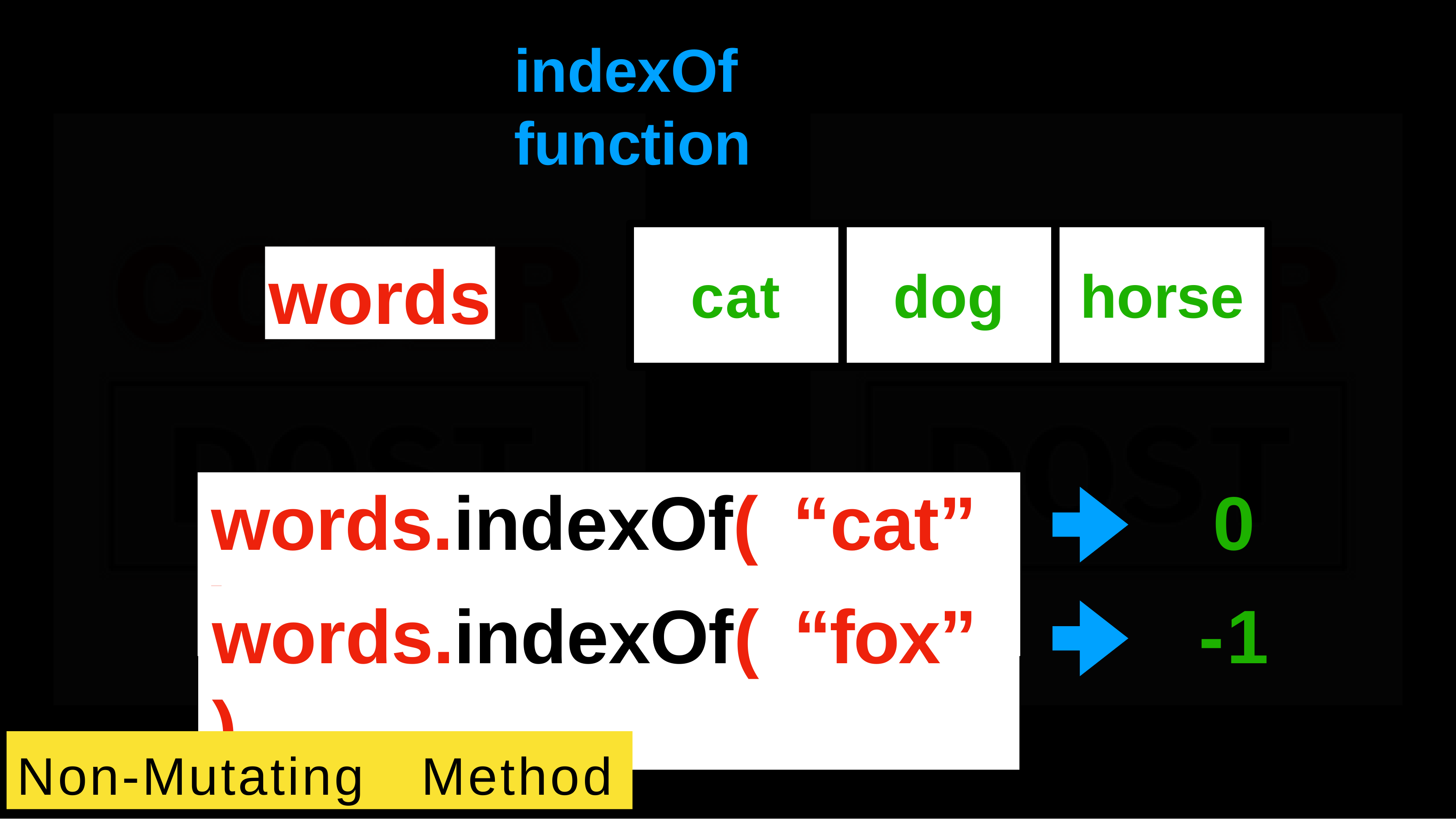

# indexOf	function

words
cat	dog	horse
0
-1
words.indexOf(	“cat”	)

words.indexOf(	“fox”	)

Non-Mutating	Method

https://ww